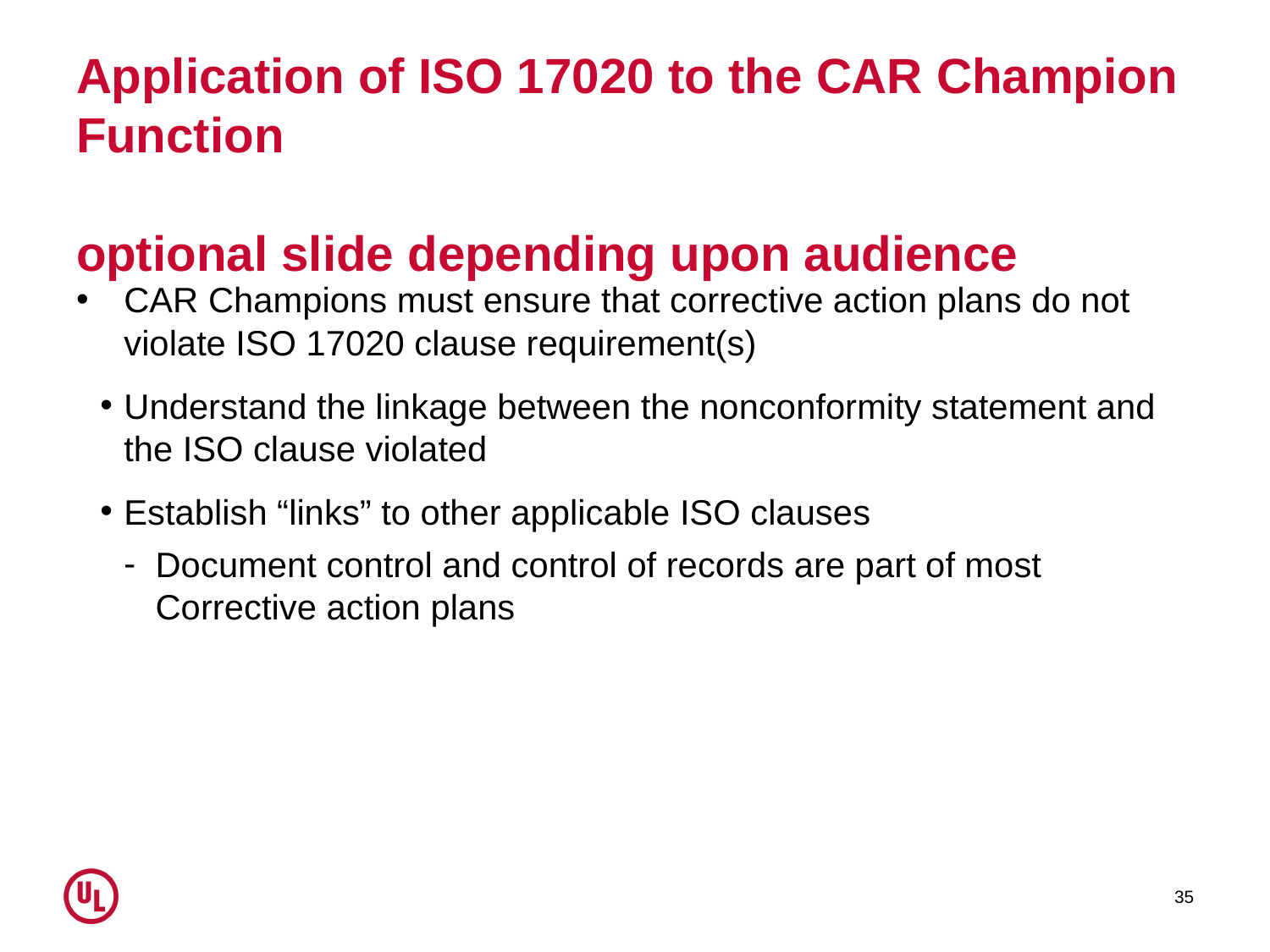

# Application of ISO 17020 to the CAR Champion Function optional slide depending upon audience

CAR Champions must ensure that corrective action plans do not violate ISO 17020 clause requirement(s)
Understand the linkage between the nonconformity statement and the ISO clause violated
Establish “links” to other applicable ISO clauses
Document control and control of records are part of most Corrective action plans
35